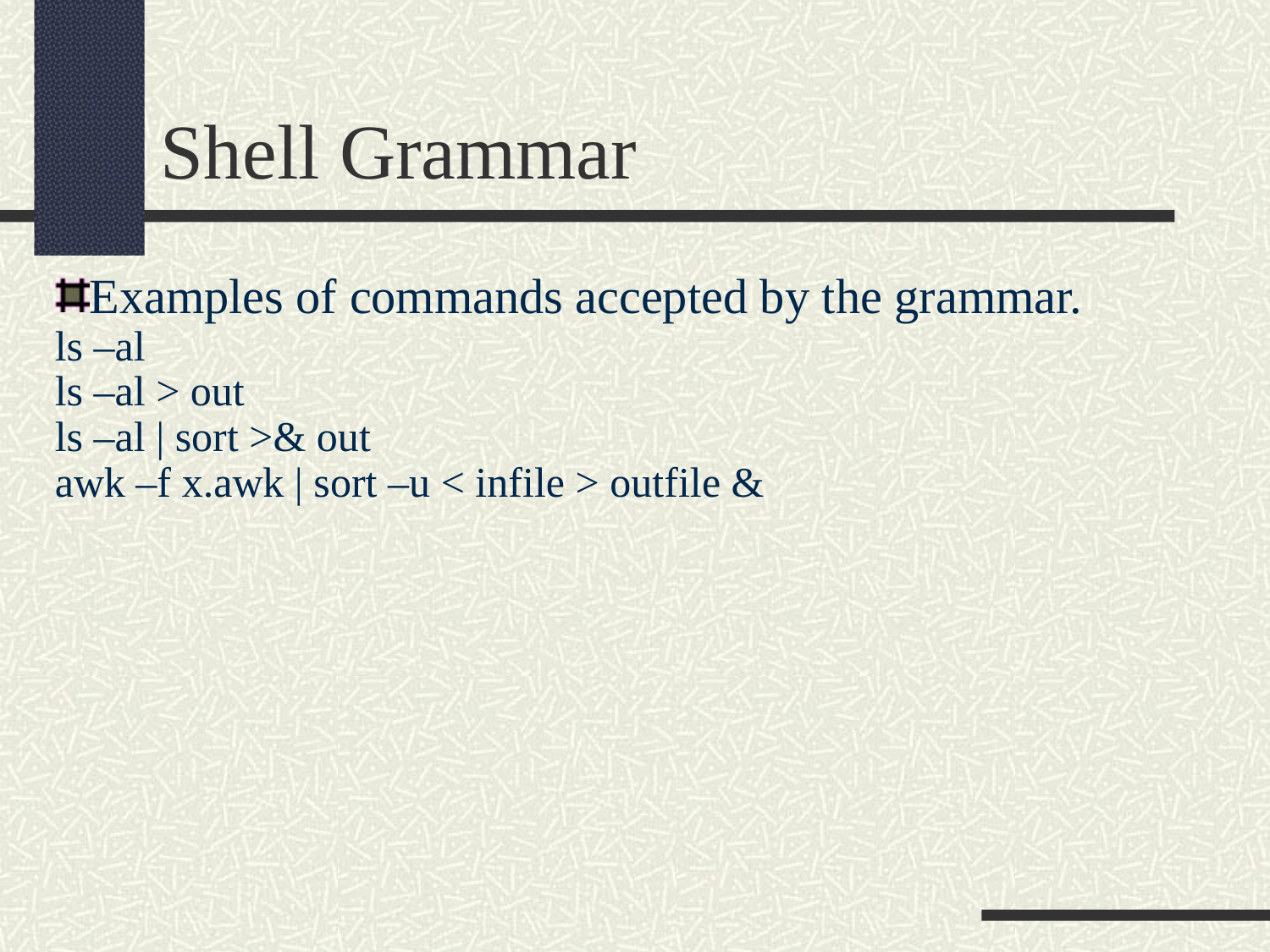

Shell Grammar
Examples of commands accepted by the grammar.
ls –al
ls –al > out
ls –al | sort >& out
awk –f x.awk | sort –u < infile > outfile &